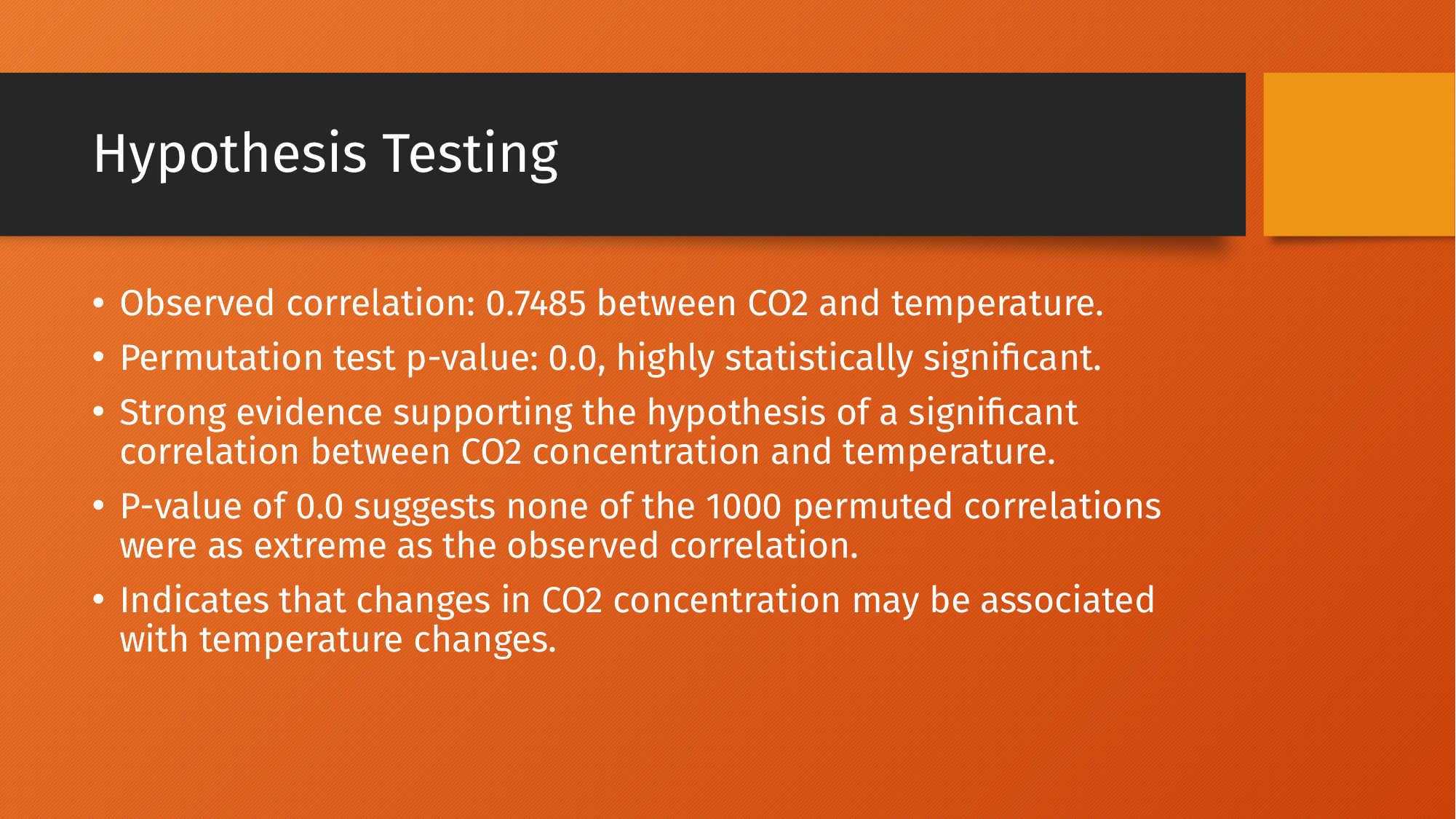

# Hypothesis Testing
Observed correlation: 0.7485 between CO2 and temperature.
Permutation test p-value: 0.0, highly statistically significant.
Strong evidence supporting the hypothesis of a significant correlation between CO2 concentration and temperature.
P-value of 0.0 suggests none of the 1000 permuted correlations were as extreme as the observed correlation.
Indicates that changes in CO2 concentration may be associated with temperature changes.